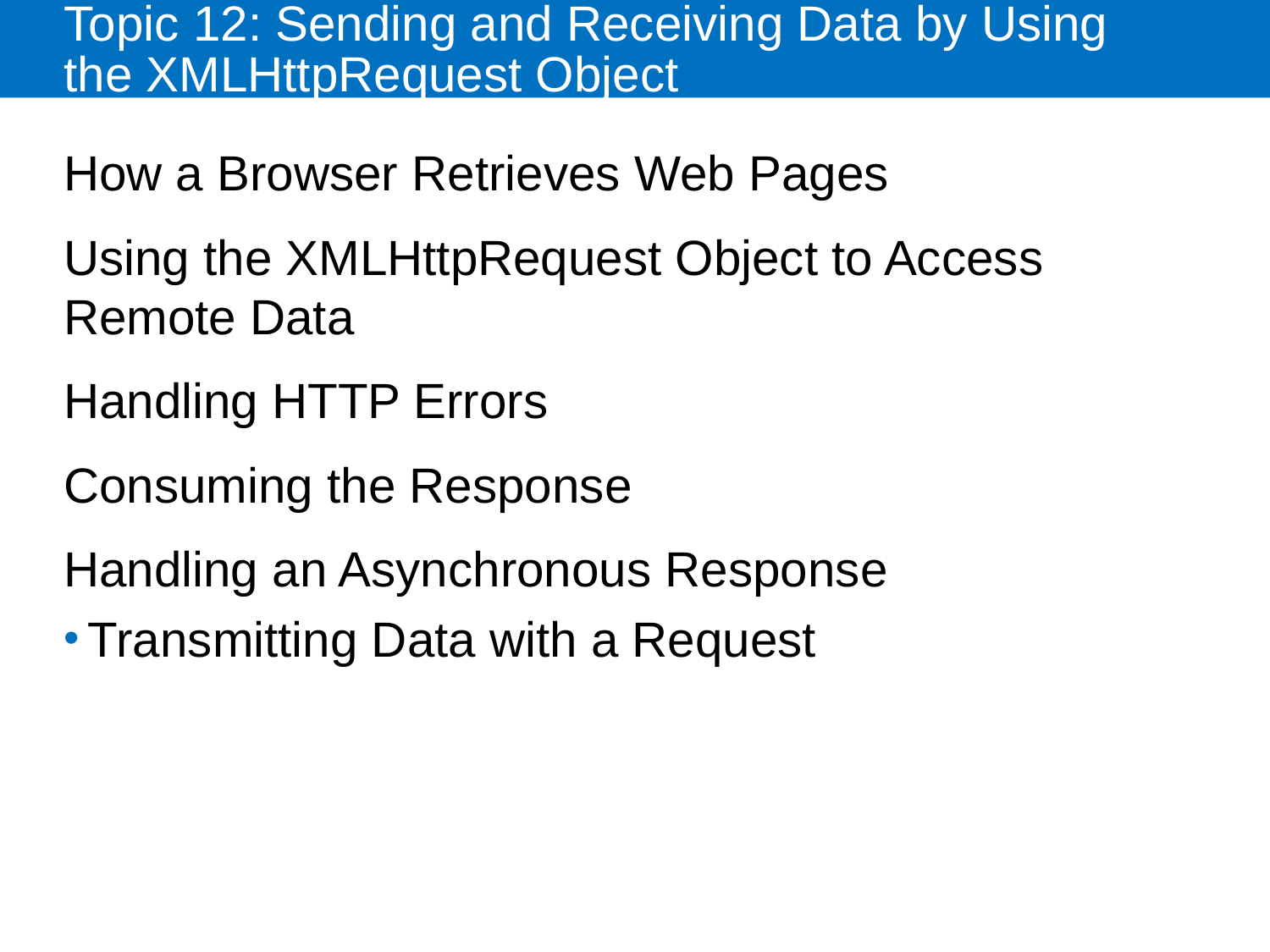

# Topic 12: Sending and Receiving Data by Using the XMLHttpRequest Object
How a Browser Retrieves Web Pages
Using the XMLHttpRequest Object to Access Remote Data
Handling HTTP Errors
Consuming the Response
Handling an Asynchronous Response
Transmitting Data with a Request